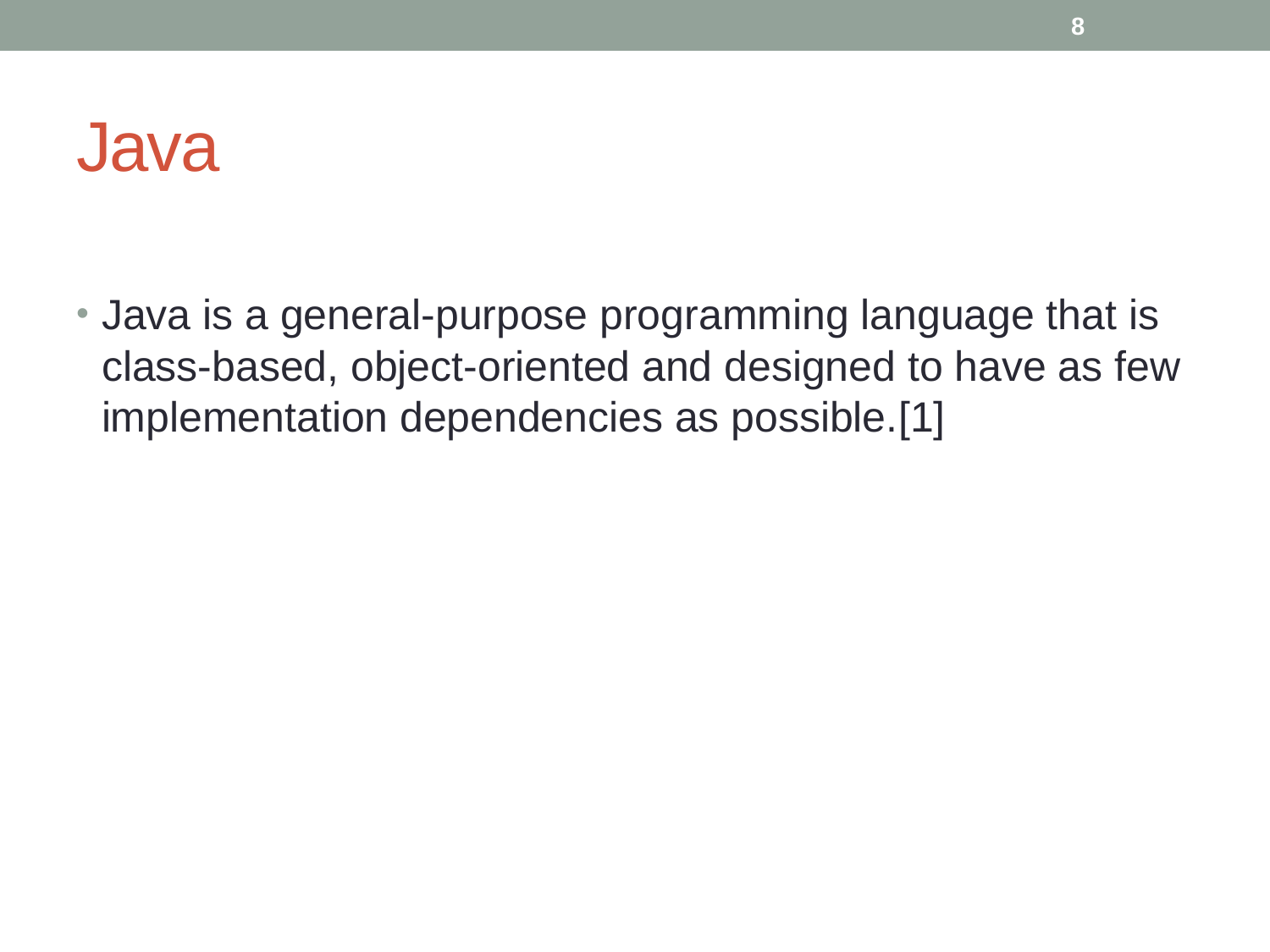

8
# Java

Java is a general-purpose programming language that is class-based, object-oriented and designed to have as few implementation dependencies as possible.[1]